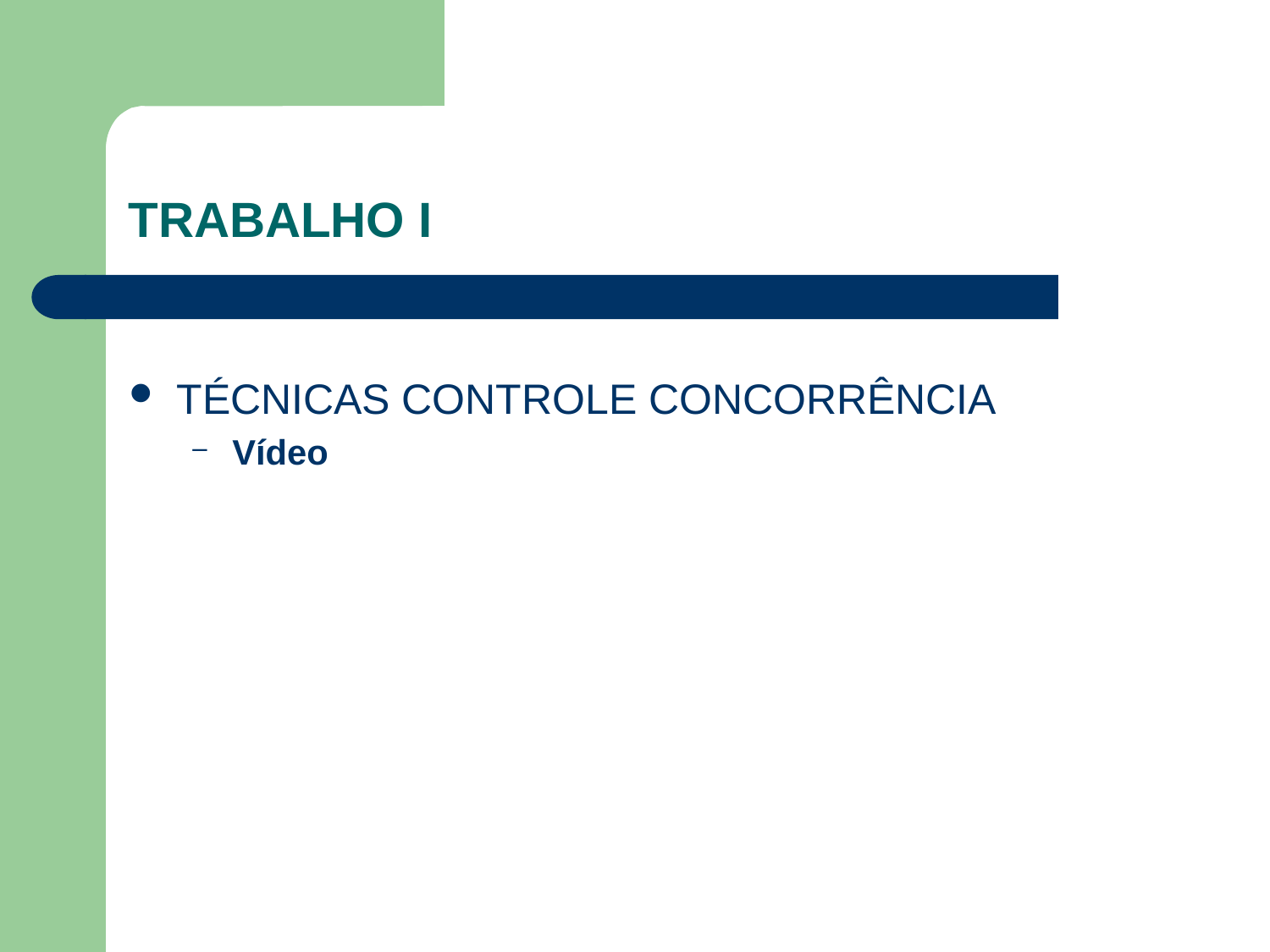

#
TRABALHO I

TÉCNICAS CONTROLE CONCORRÊNCIA
Vídeo